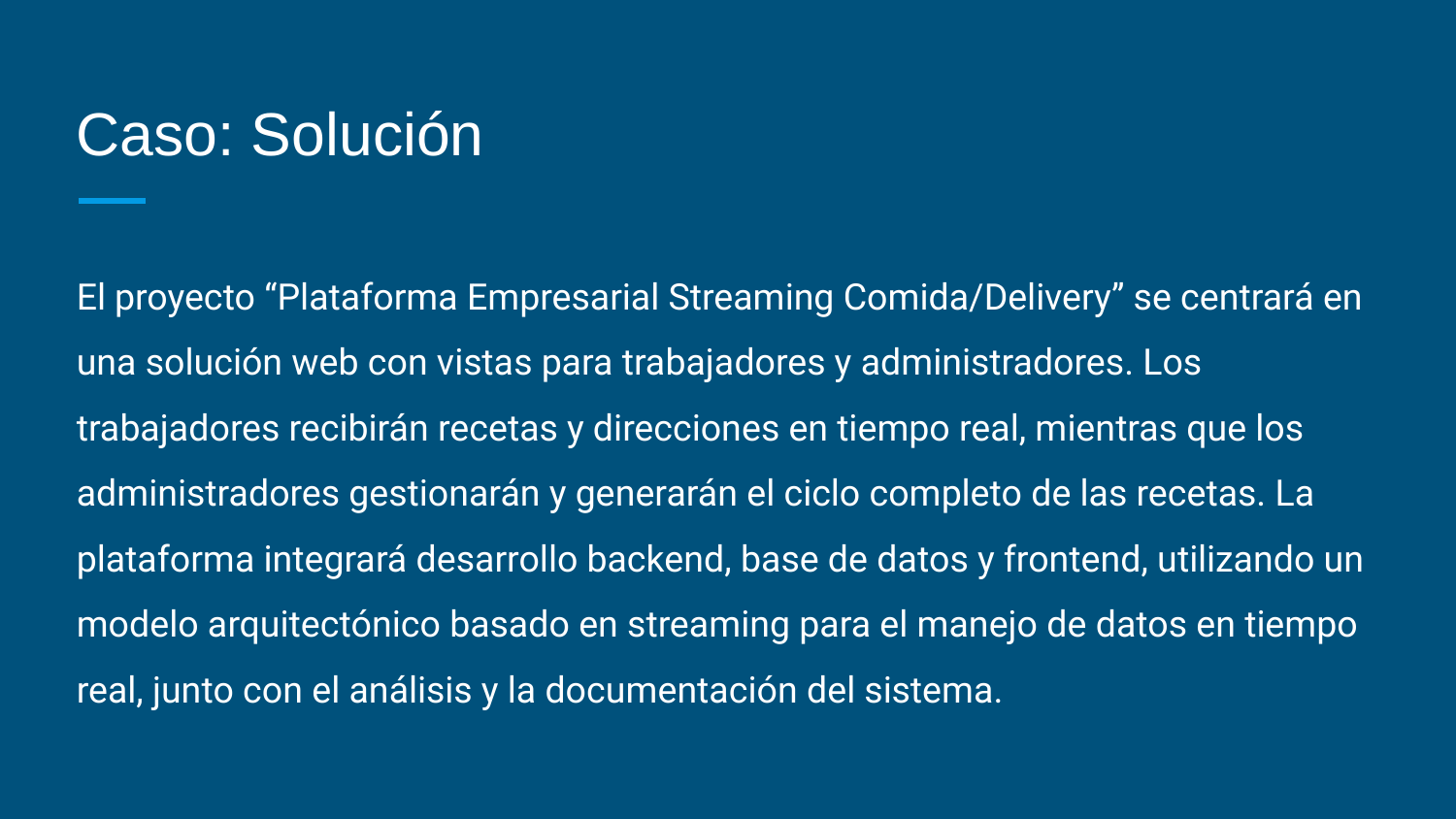

# Caso: Solución
El proyecto “Plataforma Empresarial Streaming Comida/Delivery” se centrará en una solución web con vistas para trabajadores y administradores. Los trabajadores recibirán recetas y direcciones en tiempo real, mientras que los administradores gestionarán y generarán el ciclo completo de las recetas. La plataforma integrará desarrollo backend, base de datos y frontend, utilizando un modelo arquitectónico basado en streaming para el manejo de datos en tiempo real, junto con el análisis y la documentación del sistema.